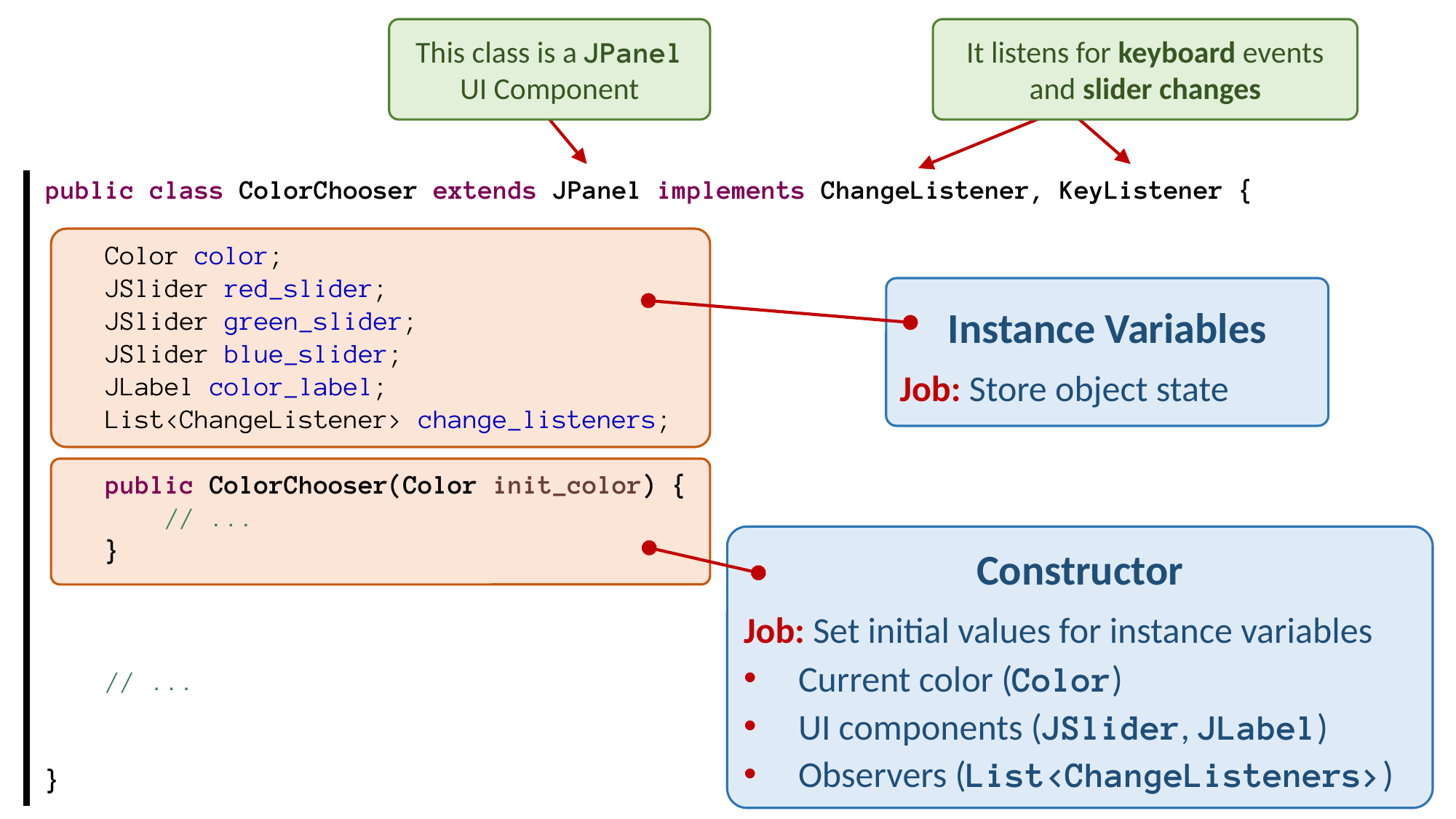

This class is a JPanel UI Component
It listens for keyboard events and slider changes
public class ColorChooser extends JPanel implements ChangeListener, KeyListener {

    Color color;
    JSlider red_slider;
    JSlider green_slider;
    JSlider blue_slider;
    JLabel color_label;
    List<ChangeListener> change_listeners;

    public ColorChooser(Color init_color) {
        // ...
    }

    // ...

}

Instance Variables
Job: Store object state

Constructor
Job: Set initial values for instance variables
Current color (Color)
UI components (JSlider, JLabel)
Observers (List<ChangeListeners>)